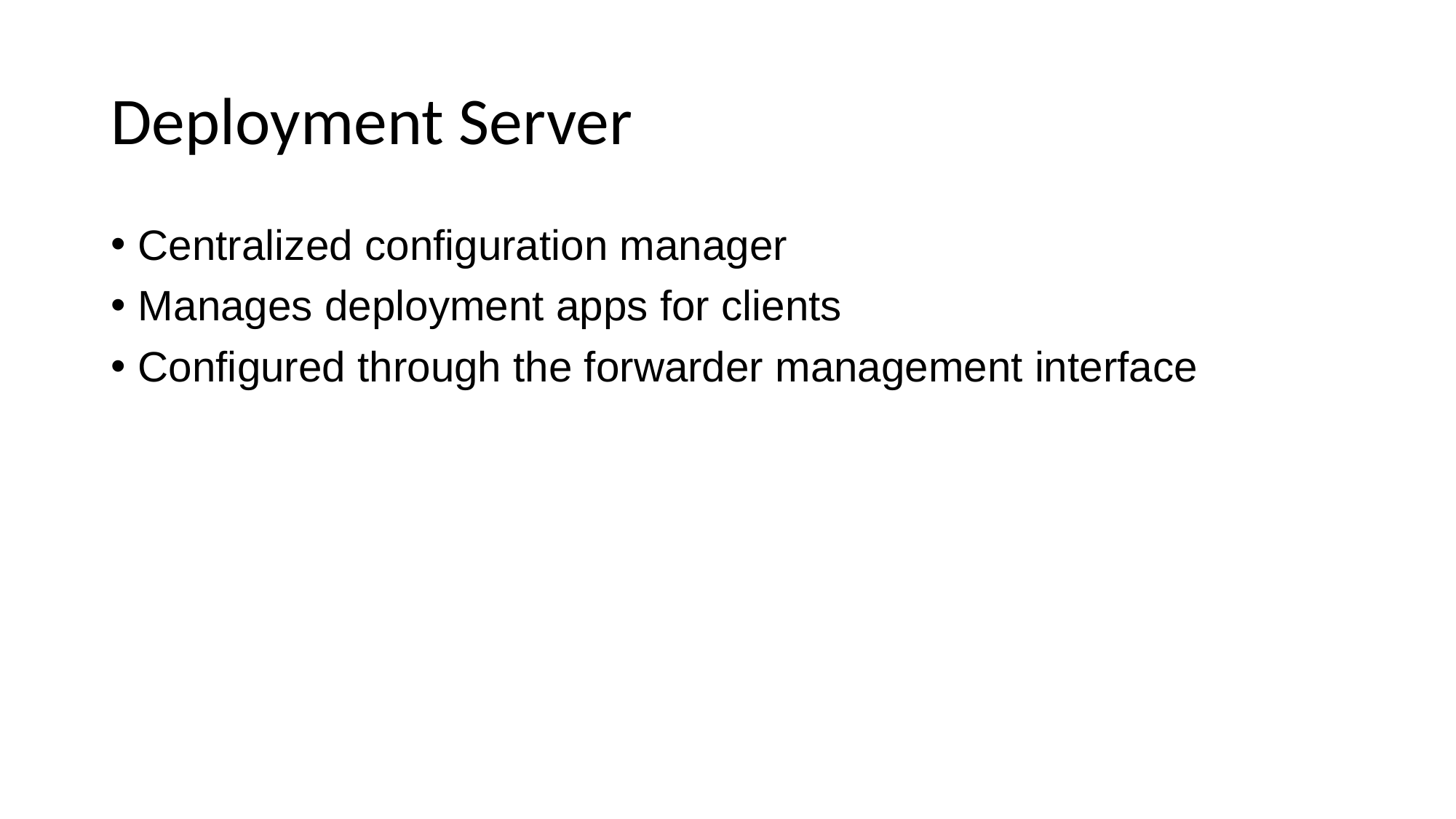

# Deployment Server
Centralized configuration manager
Manages deployment apps for clients
Configured through the forwarder management interface